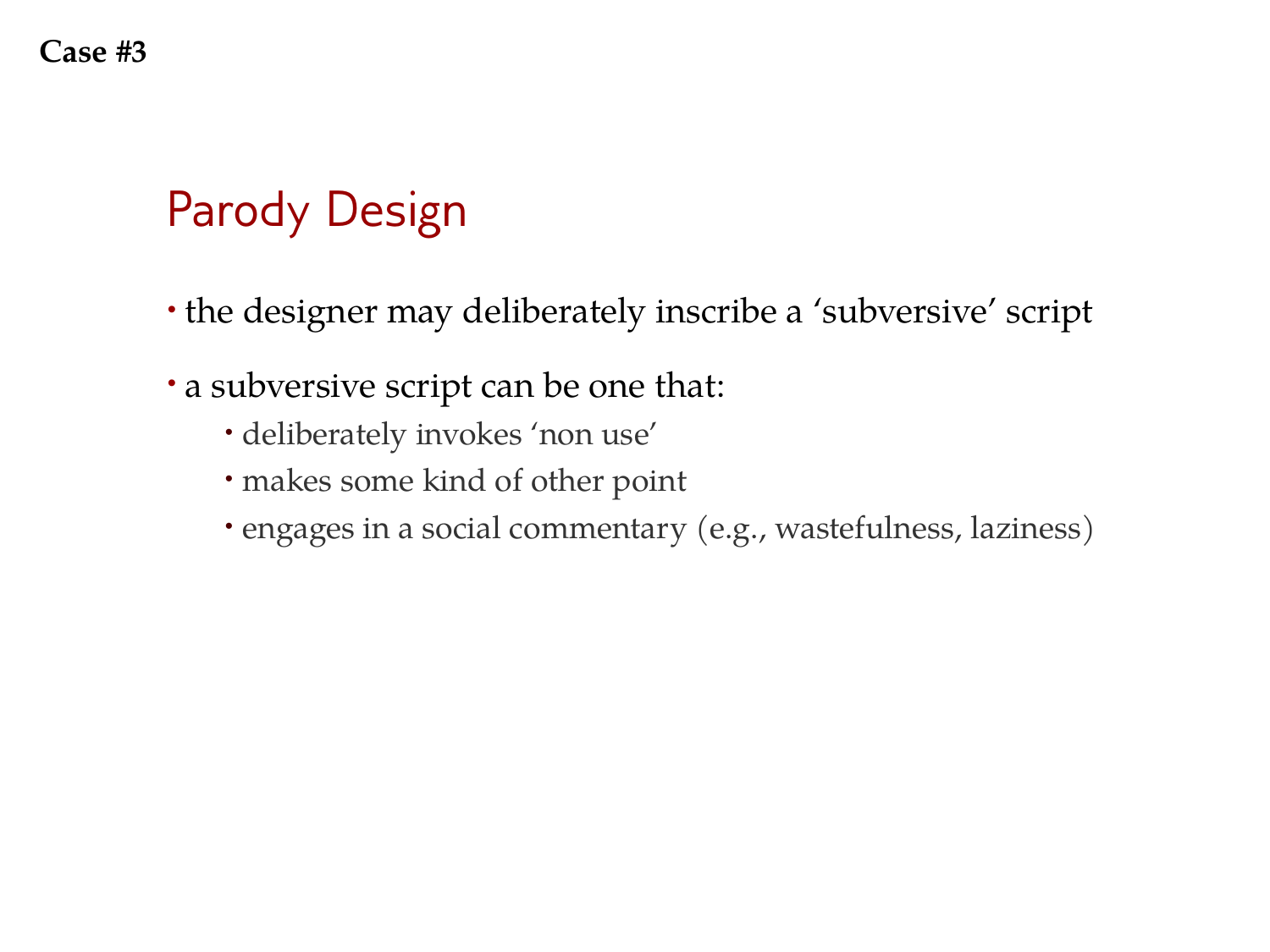

Case #3
# Parody Design
the designer may deliberately inscribe a ‘subversive’ script
a subversive script can be one that:
deliberately invokes ‘non use’
makes some kind of other point
engages in a social commentary (e.g., wastefulness, laziness)